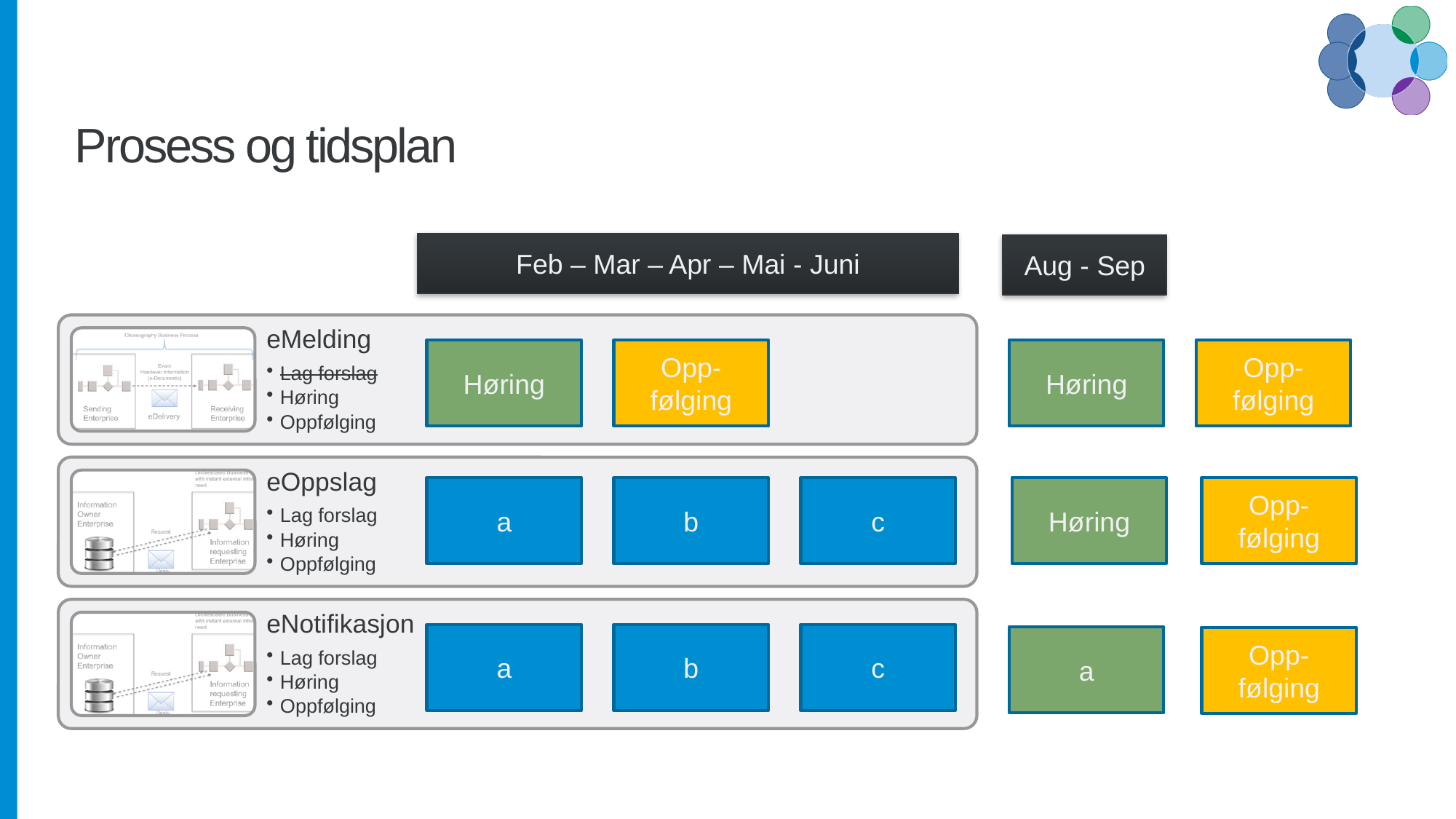

# Prosess og tidsplan
Feb – Mar – Apr – Mai - Juni
Aug - Sep
eMelding
Lag forslag
Høring
Oppfølging
eOppslag
Lag forslag
Høring
Oppfølging
eNotifikasjon
Lag forslag
Høring
Oppfølging
Høring
Opp-følging
Høring
Opp-følging
a
b
c
Høring
Opp-følging
a
b
c
a
Opp-følging